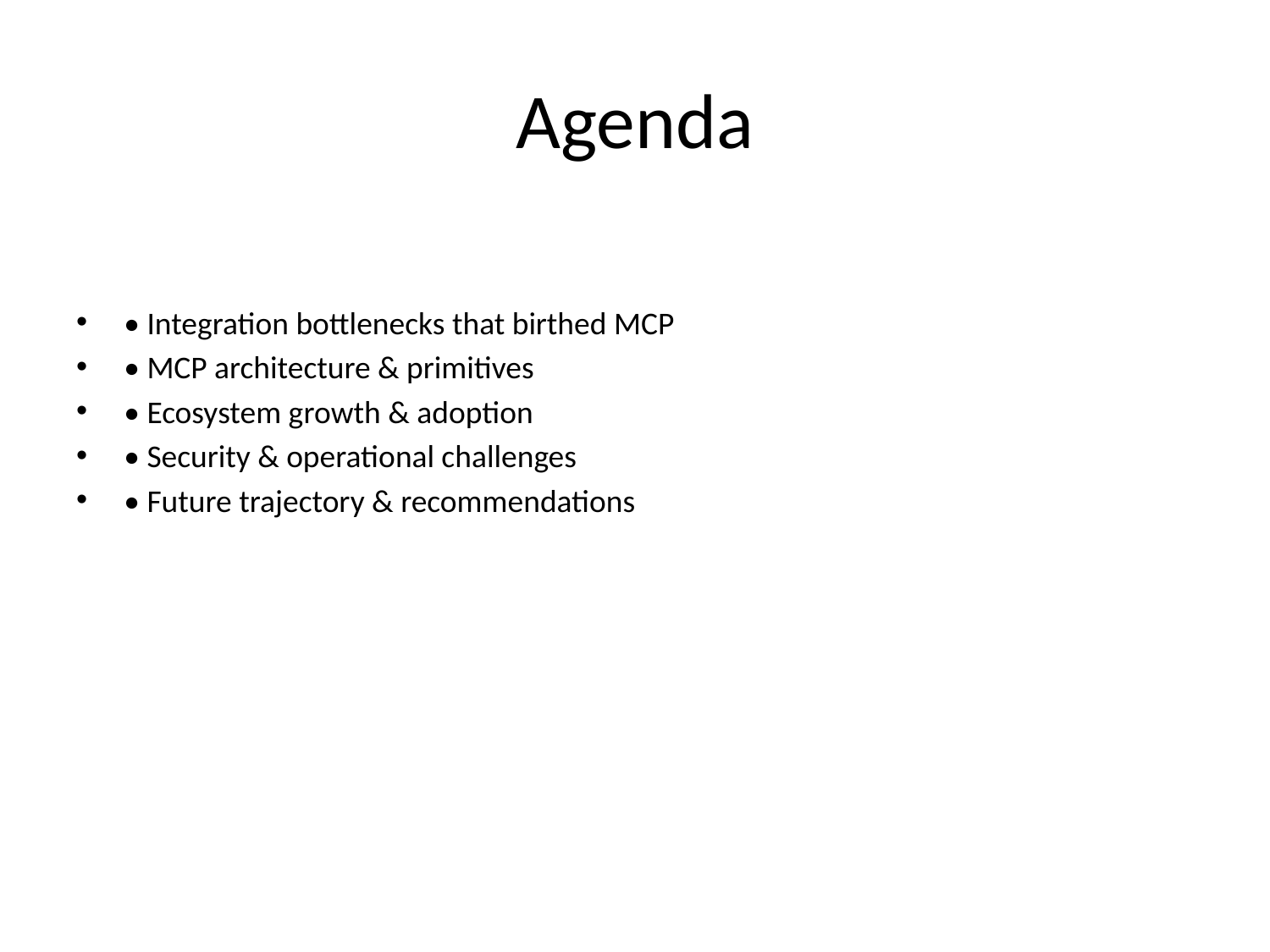

# Agenda

• Integration bottlenecks that birthed MCP
• MCP architecture & primitives
• Ecosystem growth & adoption
• Security & operational challenges
• Future trajectory & recommendations